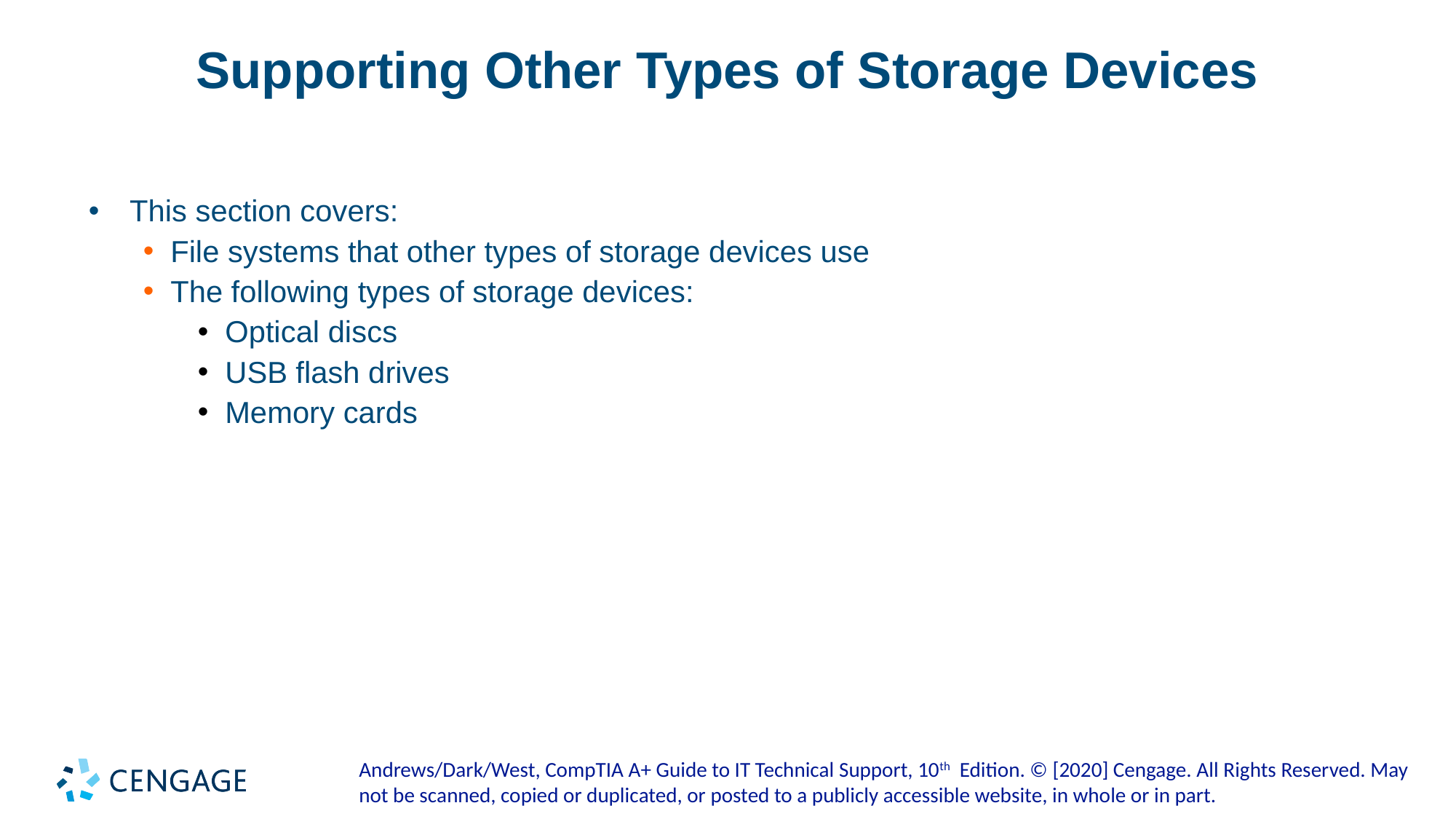

# Supporting Other Types of Storage Devices
This section covers:
File systems that other types of storage devices use
The following types of storage devices:
Optical discs
USB flash drives
Memory cards